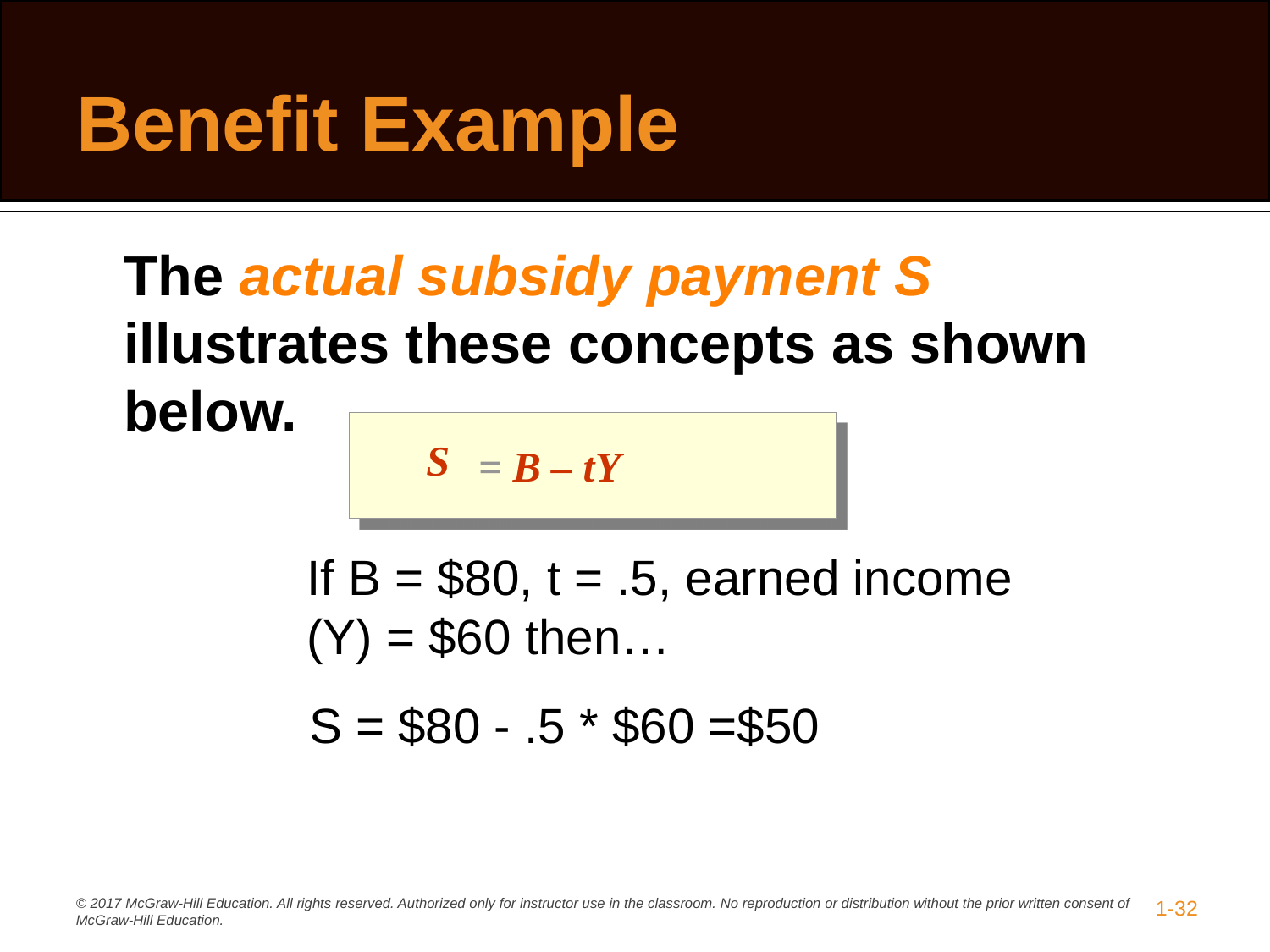

# Benefit Example
	The actual subsidy payment S illustrates these concepts as shown below.

S
 = B – tY
If B = $80, t = .5, earned income (Y) = $60 then…
S = $80 - .5 * $60 =$50